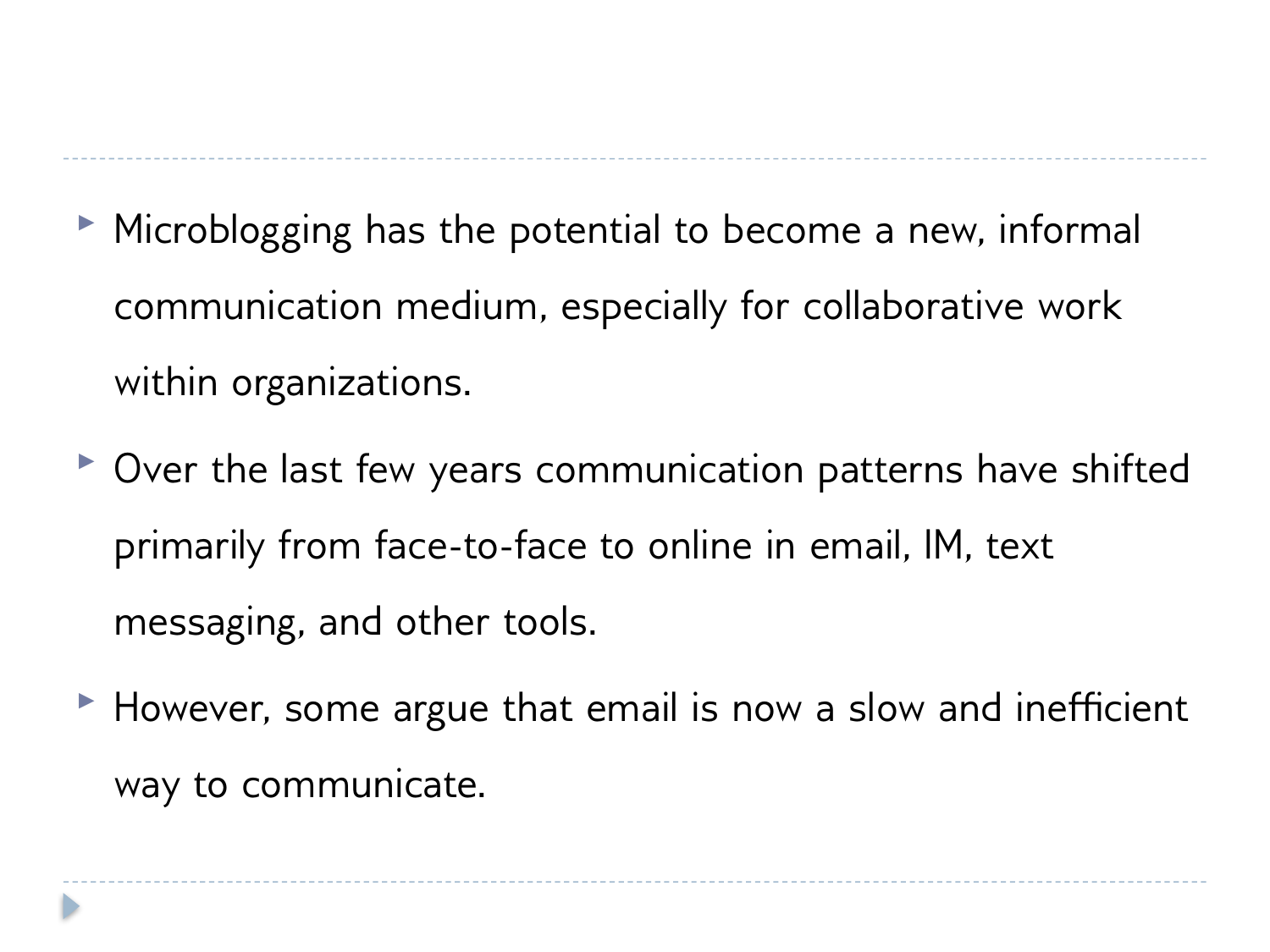

Microblogging has the potential to become a new, informal communication medium, especially for collaborative work within organizations.
Over the last few years communication patterns have shifted primarily from face-to-face to online in email, IM, text messaging, and other tools.
However, some argue that email is now a slow and inefficient way to communicate.